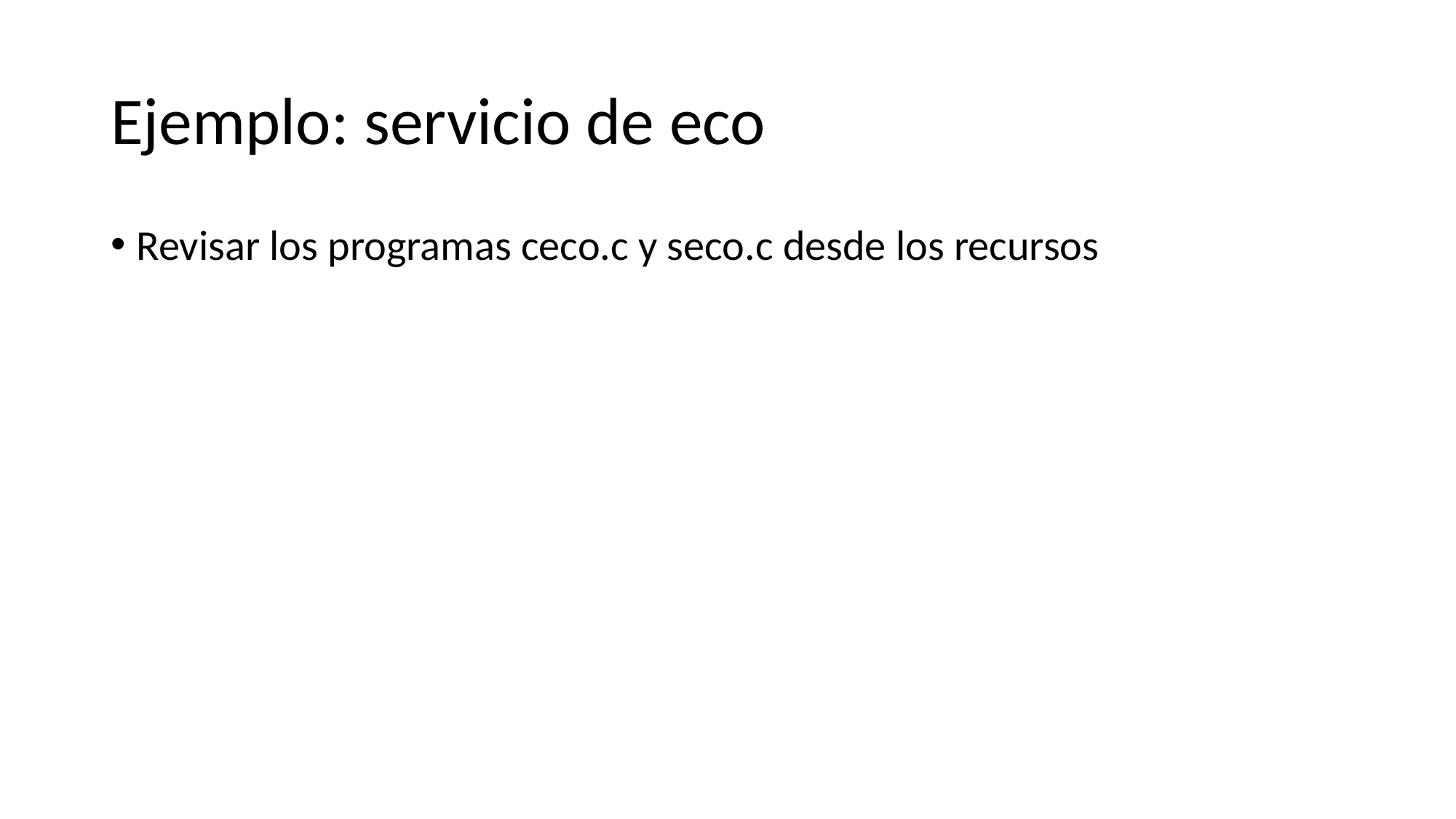

Ejemplo: servicio de eco
Revisar los programas ceco.c y seco.c desde los recursos